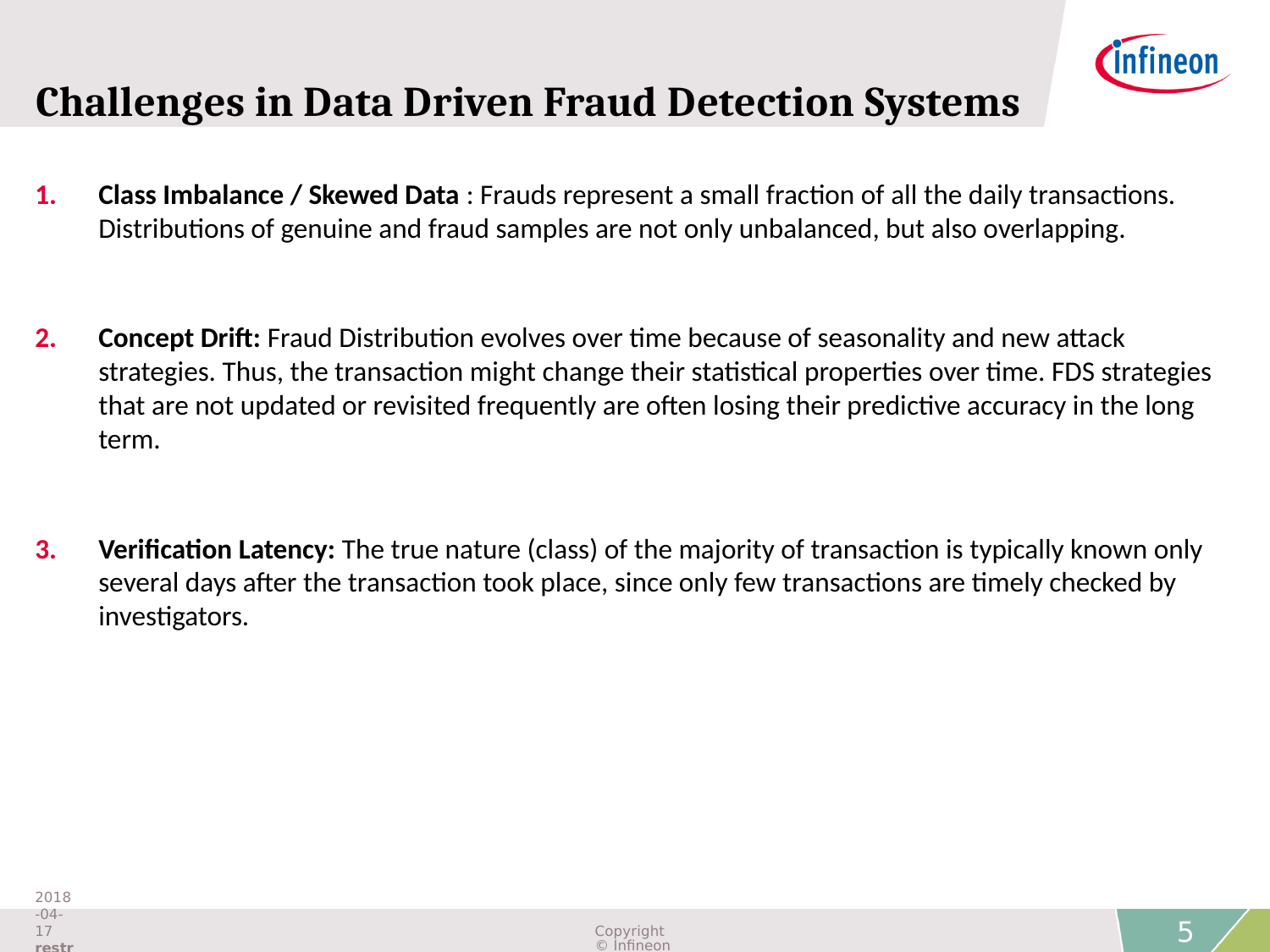

# Challenges in Data Driven Fraud Detection Systems
Class Imbalance / Skewed Data : Frauds represent a small fraction of all the daily transactions. Distributions of genuine and fraud samples are not only unbalanced, but also overlapping.

Concept Drift: Fraud Distribution evolves over time because of seasonality and new attack strategies. Thus, the transaction might change their statistical properties over time. FDS strategies that are not updated or revisited frequently are often losing their predictive accuracy in the long term.

Verification Latency: The true nature (class) of the majority of transaction is typically known only several days after the transaction took place, since only few transactions are timely checked by investigators.

2018-04-17   restricted
Copyright © Infineon Technologies AG 2018. All rights reserved.
5